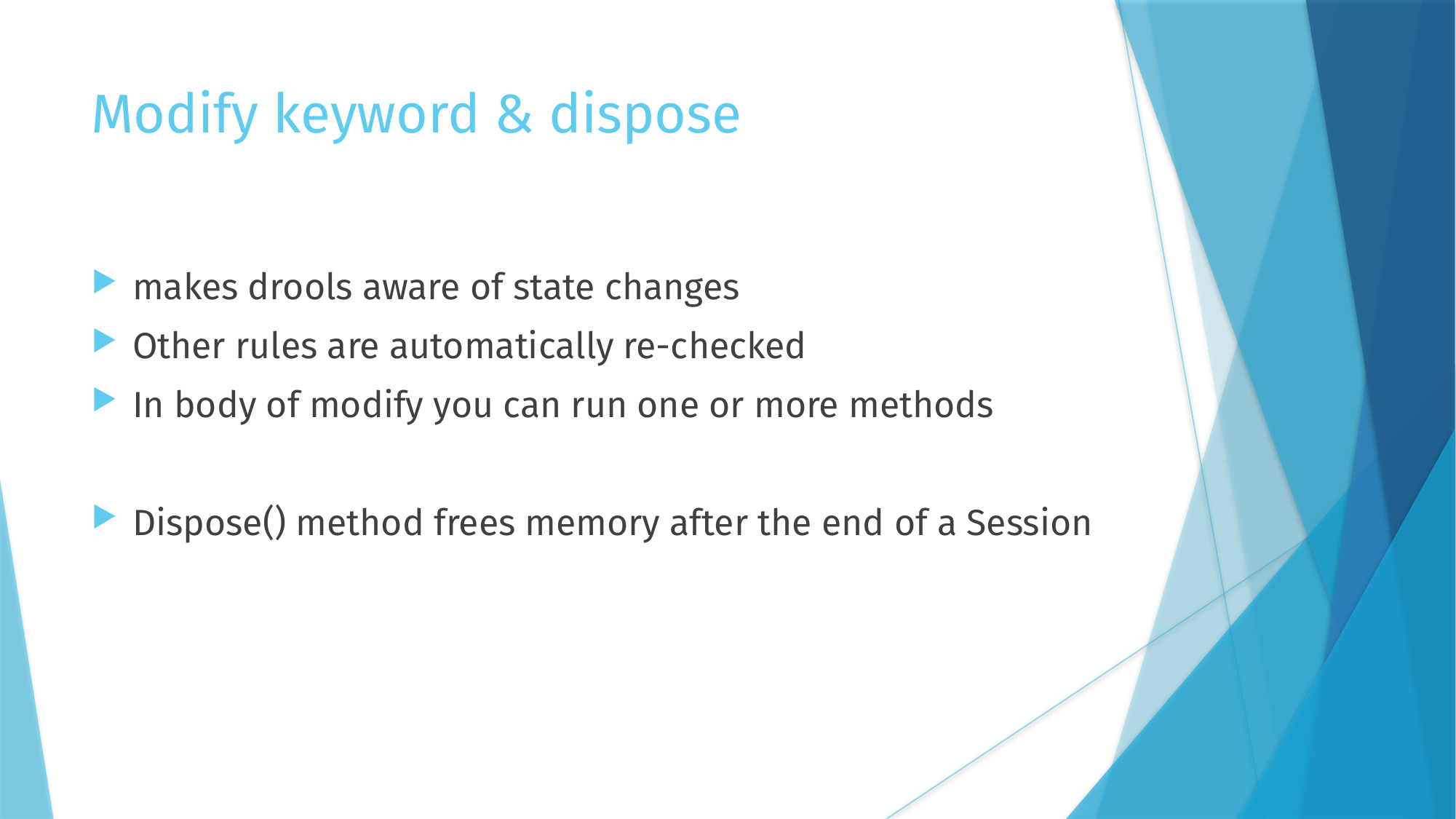

Modify keyword & dispose
makes drools aware of state changes
Other rules are automatically re-checked
In body of modify you can run one or more methods

Dispose() method frees memory after the end of a Session